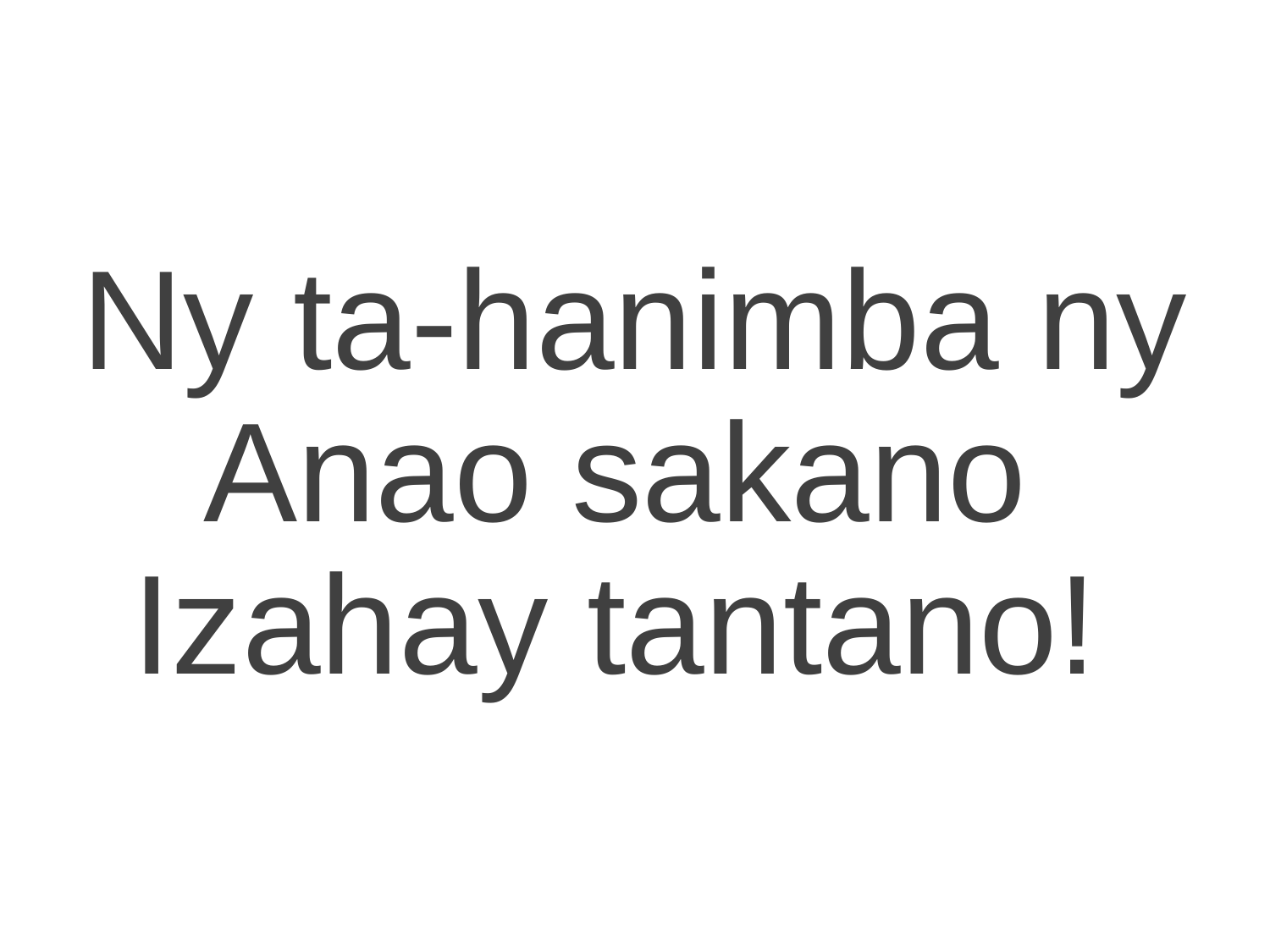

Ny ta-hanimba ny Anao sakano
Izahay tantano!